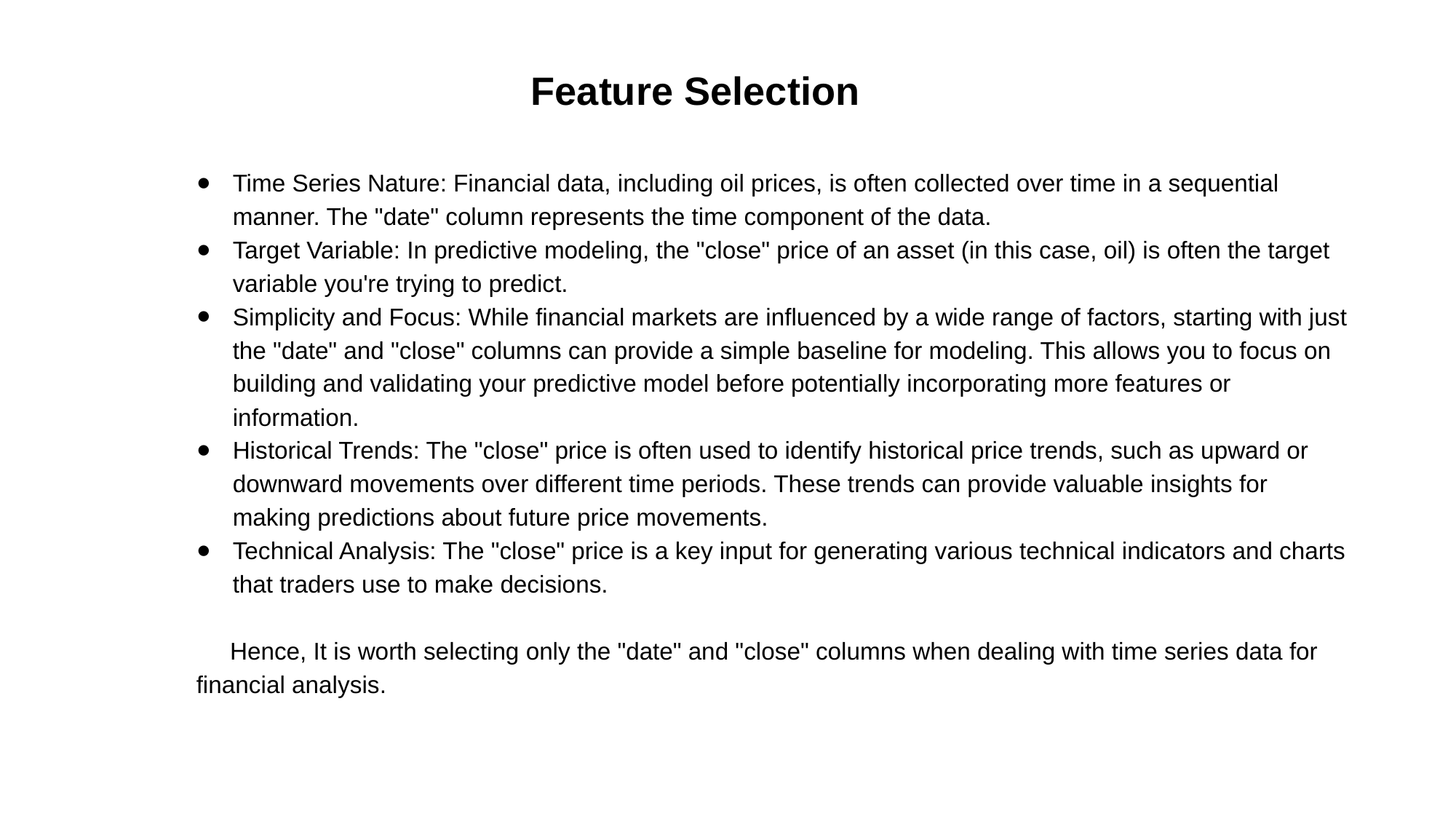

# Feature Selection
Time Series Nature: Financial data, including oil prices, is often collected over time in a sequential manner. The "date" column represents the time component of the data.
Target Variable: In predictive modeling, the "close" price of an asset (in this case, oil) is often the target variable you're trying to predict.
Simplicity and Focus: While financial markets are influenced by a wide range of factors, starting with just the "date" and "close" columns can provide a simple baseline for modeling. This allows you to focus on building and validating your predictive model before potentially incorporating more features or information.
Historical Trends: The "close" price is often used to identify historical price trends, such as upward or downward movements over different time periods. These trends can provide valuable insights for making predictions about future price movements.
Technical Analysis: The "close" price is a key input for generating various technical indicators and charts that traders use to make decisions.

     Hence, It is worth selecting only the "date" and "close" columns when dealing with time series data for financial analysis.